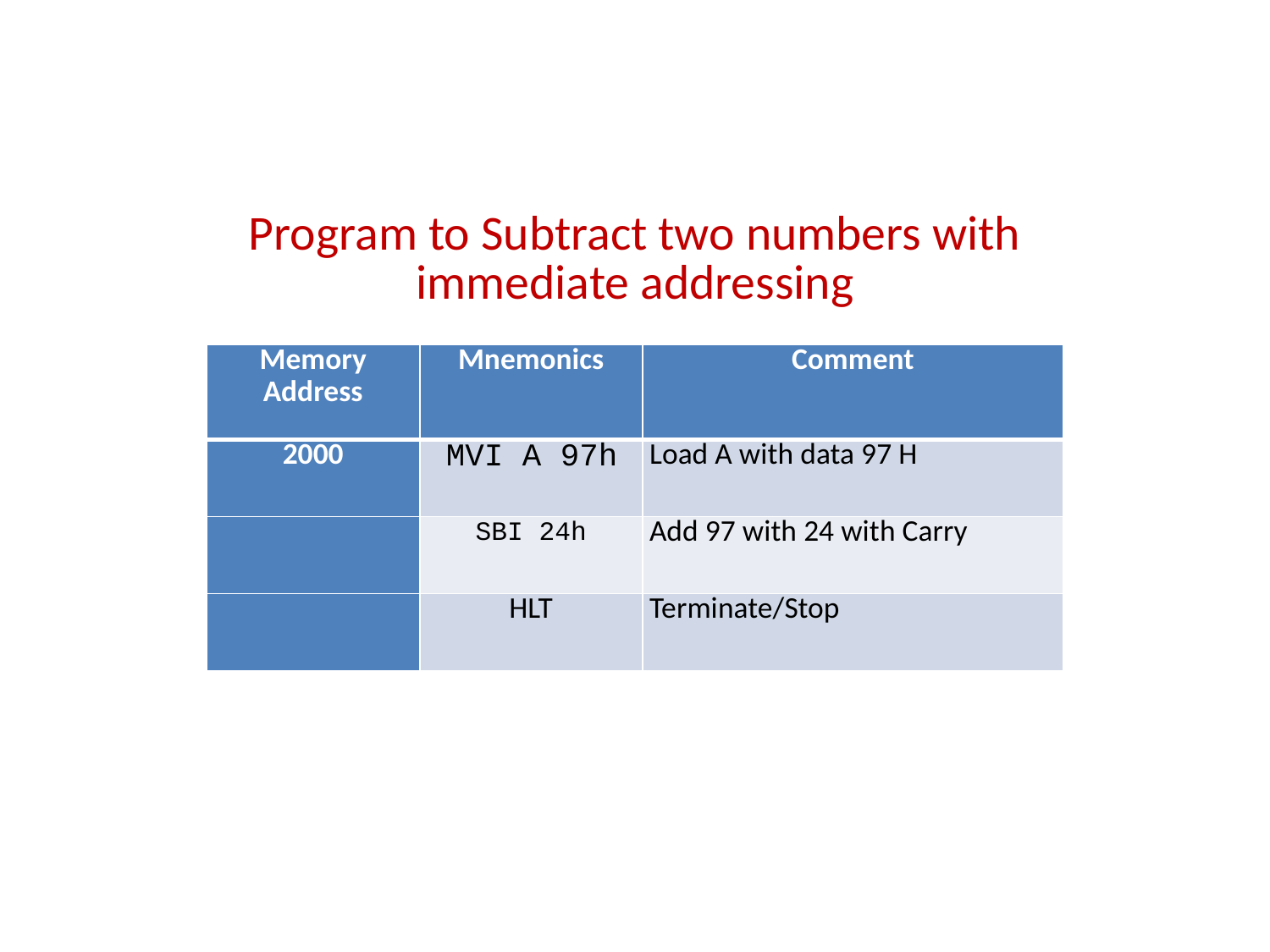

Program to Subtract two numbers with immediate addressing
| Memory Address | Mnemonics | Comment |
| --- | --- | --- |
| 2000 | MVI A 97h | Load A with data 97 H |
|  | SBI 24h | Add 97 with 24 with Carry |
|  | HLT | Terminate/Stop |